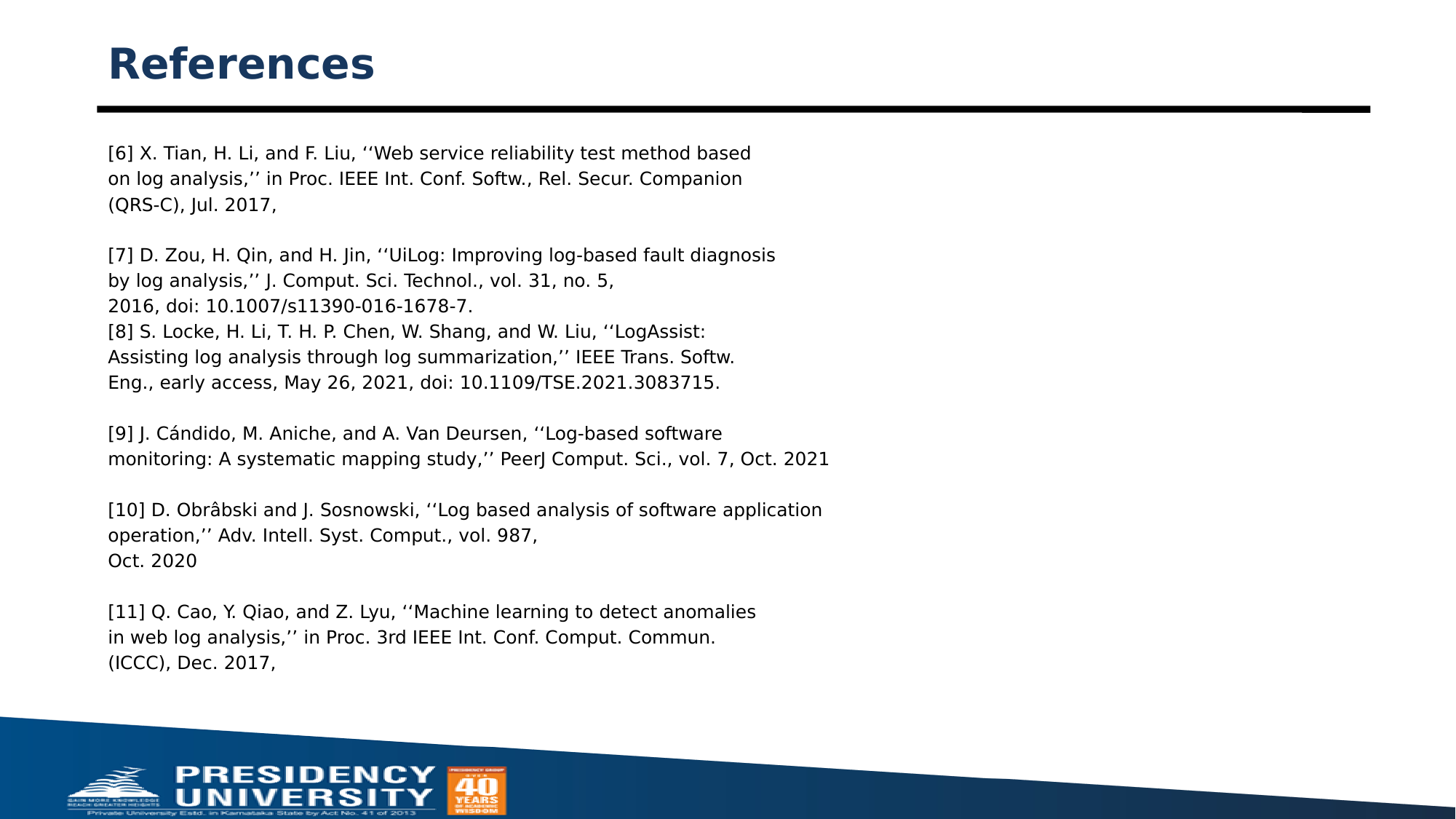

# References
[6] X. Tian, H. Li, and F. Liu, ‘‘Web service reliability test method based
on log analysis,’’ in Proc. IEEE Int. Conf. Softw., Rel. Secur. Companion
(QRS-C), Jul. 2017,

[7] D. Zou, H. Qin, and H. Jin, ‘‘UiLog: Improving log-based fault diagnosis
by log analysis,’’ J. Comput. Sci. Technol., vol. 31, no. 5,
2016, doi: 10.1007/s11390-016-1678-7.
[8] S. Locke, H. Li, T. H. P. Chen, W. Shang, and W. Liu, ‘‘LogAssist:
Assisting log analysis through log summarization,’’ IEEE Trans. Softw.
Eng., early access, May 26, 2021, doi: 10.1109/TSE.2021.3083715.

[9] J. Cándido, M. Aniche, and A. Van Deursen, ‘‘Log-based software
monitoring: A systematic mapping study,’’ PeerJ Comput. Sci., vol. 7, Oct. 2021

[10] D. Obrâbski and J. Sosnowski, ‘‘Log based analysis of software application
operation,’’ Adv. Intell. Syst. Comput., vol. 987,
Oct. 2020

[11] Q. Cao, Y. Qiao, and Z. Lyu, ‘‘Machine learning to detect anomalies
in web log analysis,’’ in Proc. 3rd IEEE Int. Conf. Comput. Commun.
(ICCC), Dec. 2017,